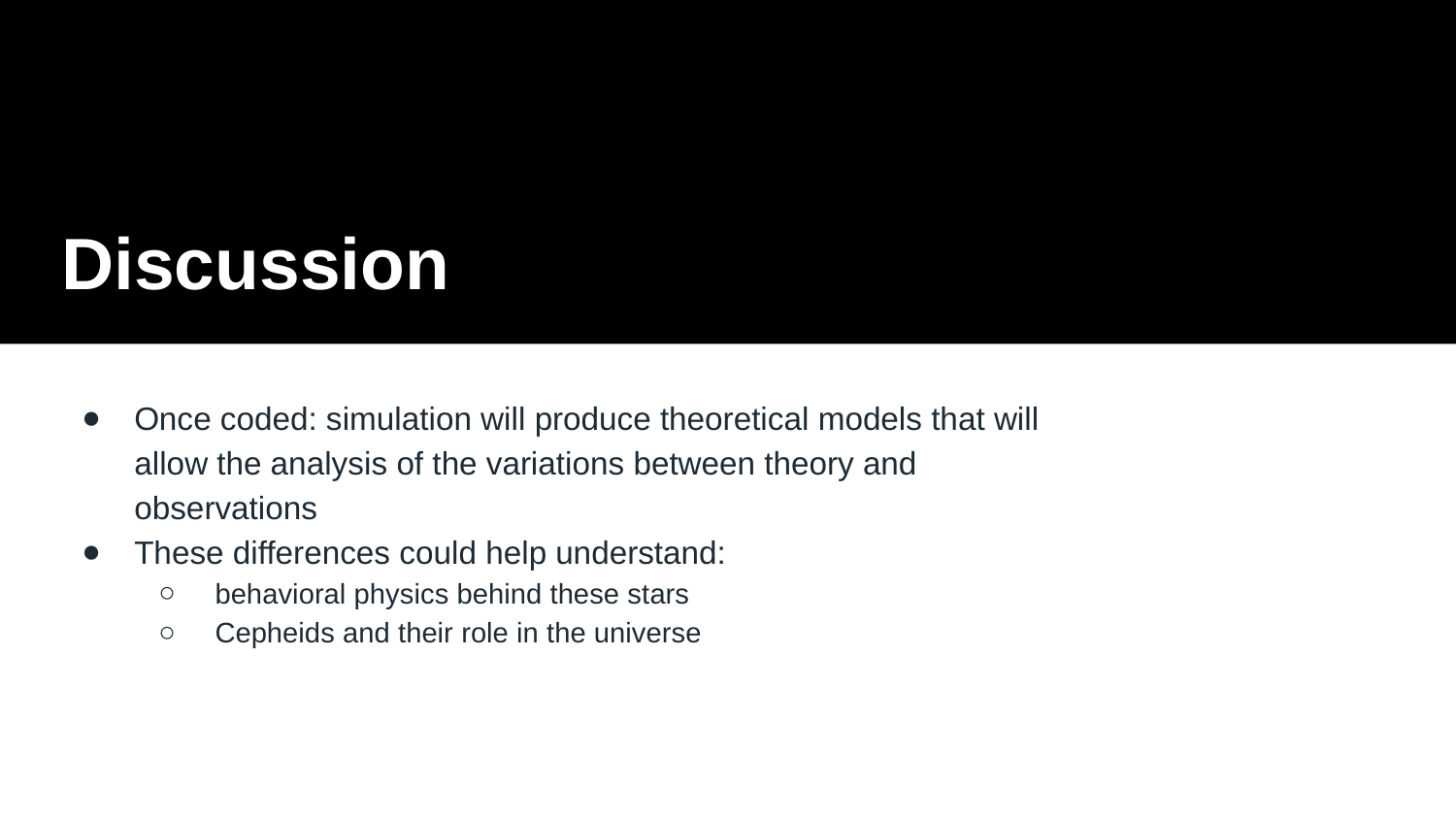

# Discussion
Once coded: simulation will produce theoretical models that will allow the analysis of the variations between theory and observations
These differences could help understand:
 behavioral physics behind these stars
 Cepheids and their role in the universe